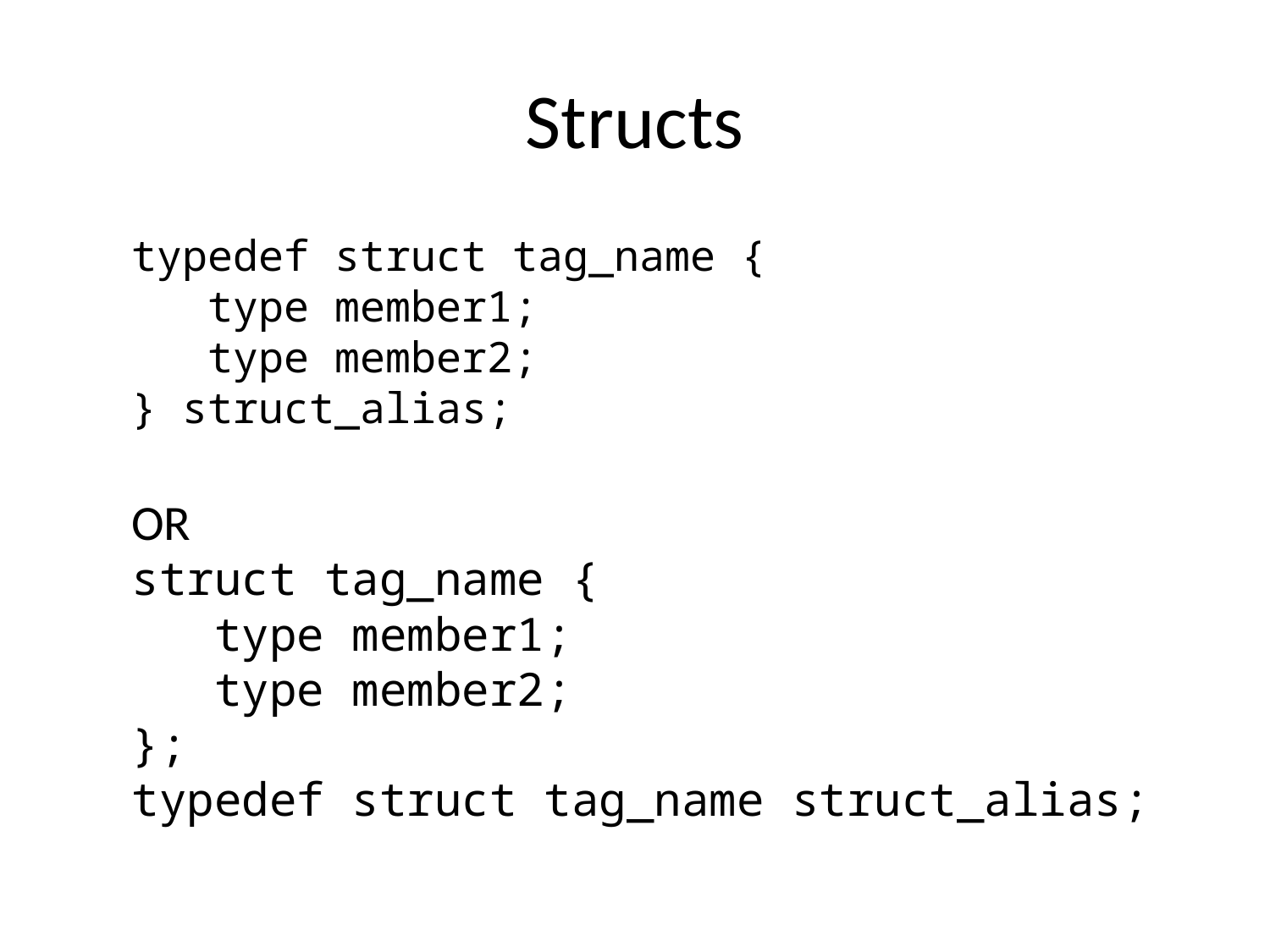

# Structs
typedef struct tag_name {
   type member1;
   type member2;
} struct_alias;

OR
struct tag_name {
   type member1;
   type member2;
};
typedef struct tag_name struct_alias;